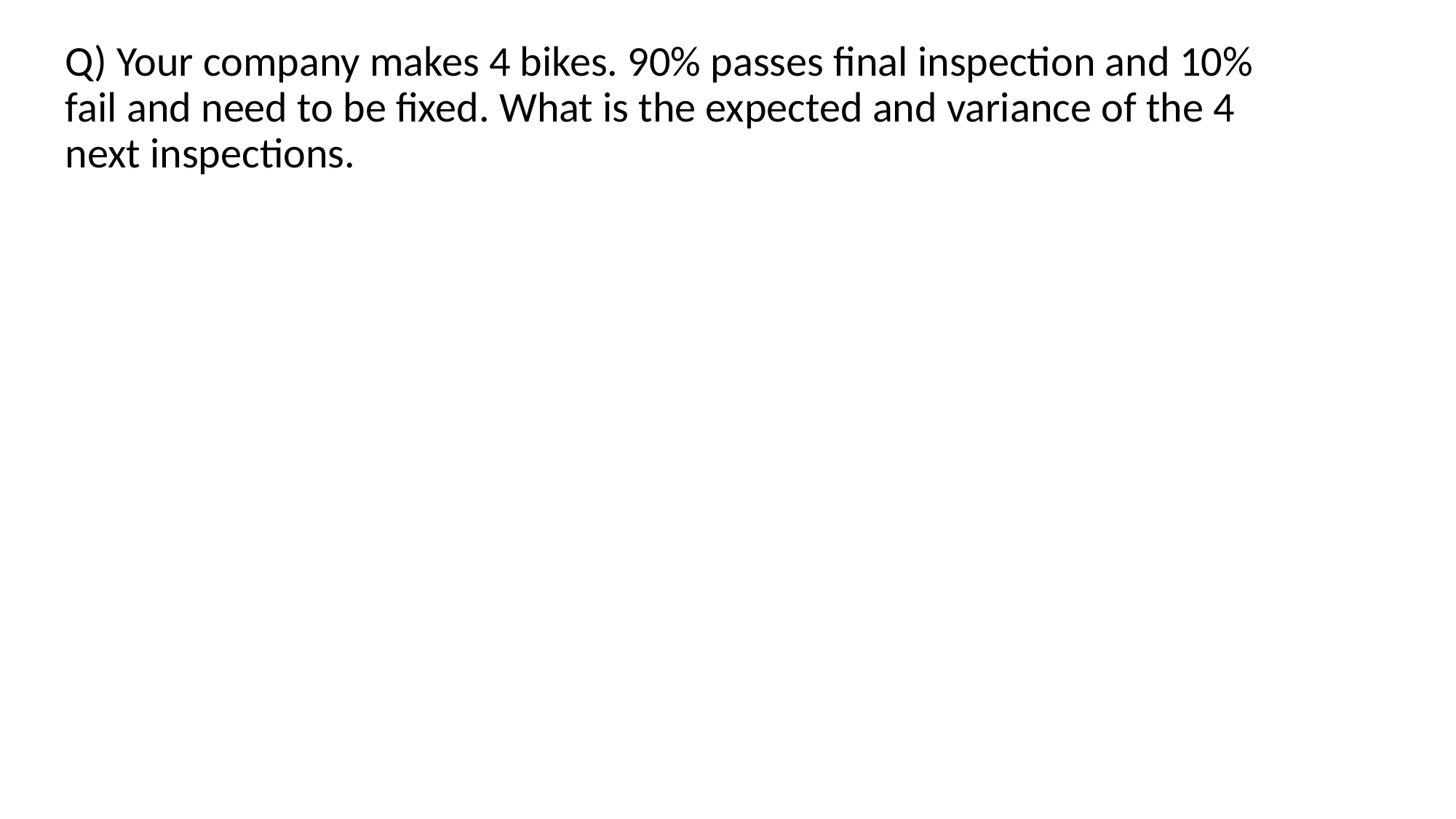

Q) Your company makes 4 bikes. 90% passes final inspection and 10% fail and need to be fixed. What is the expected and variance of the 4 next inspections.